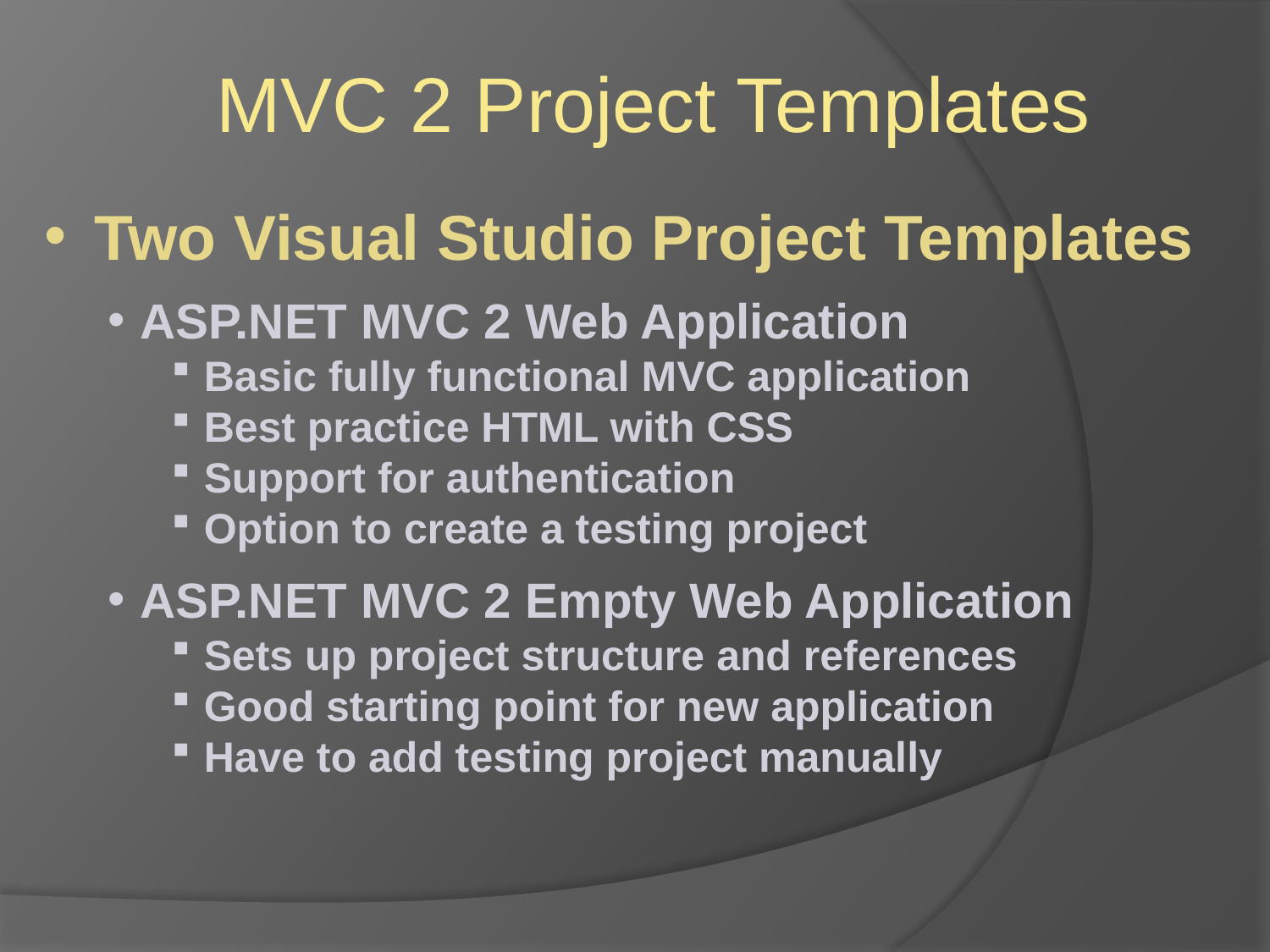

MVC 2 Project Templates
 Two Visual Studio Project Templates

ASP.NET MVC 2 Web Application
Basic fully functional MVC application
Best practice HTML with CSS
Support for authentication
Option to create a testing project

ASP.NET MVC 2 Empty Web Application
Sets up project structure and references
Good starting point for new application
Have to add testing project manually